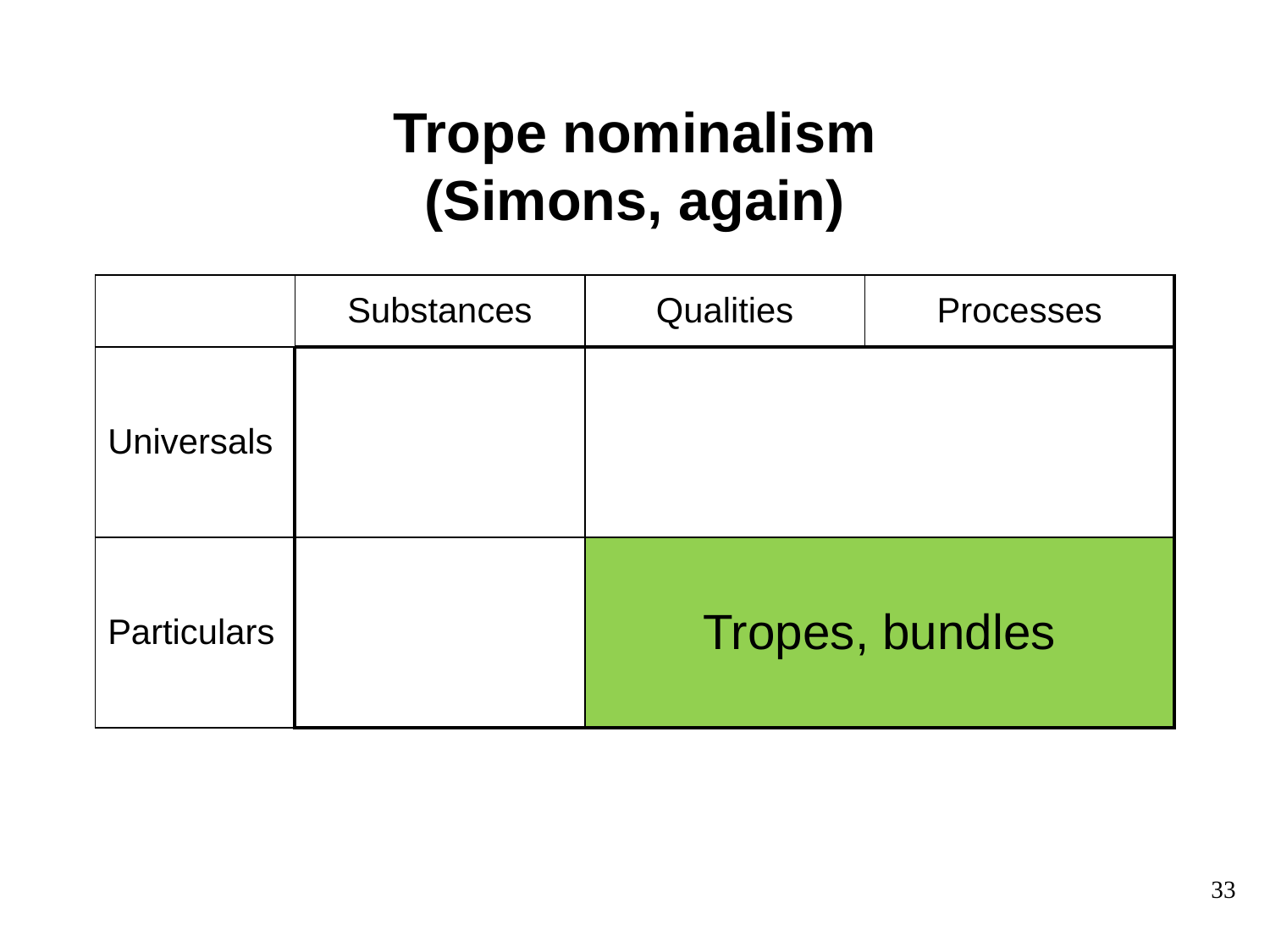

# Trope nominalism (Simons, again)
|  | Substances | Qualities | Processes |
| --- | --- | --- | --- |
| Universals |  |  |  |
| Particulars |  | Tropes, bundles |  |
33